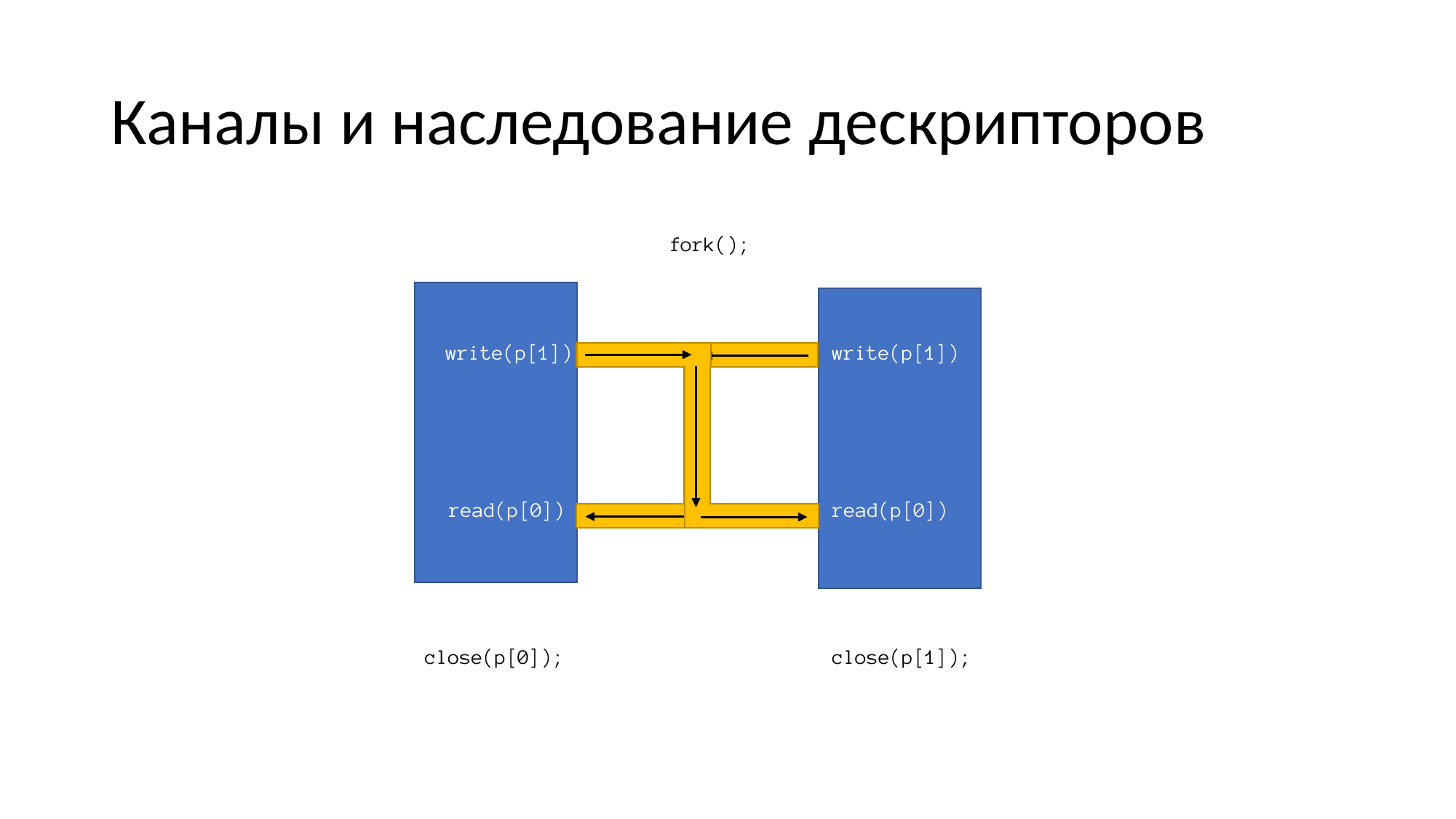

# Каналы и наследование дескрипторов
fork();

write(p[1])
write(p[1])

read(p[0])
read(p[0])
read(p[0])
close(p[0]);
close(p[1]);